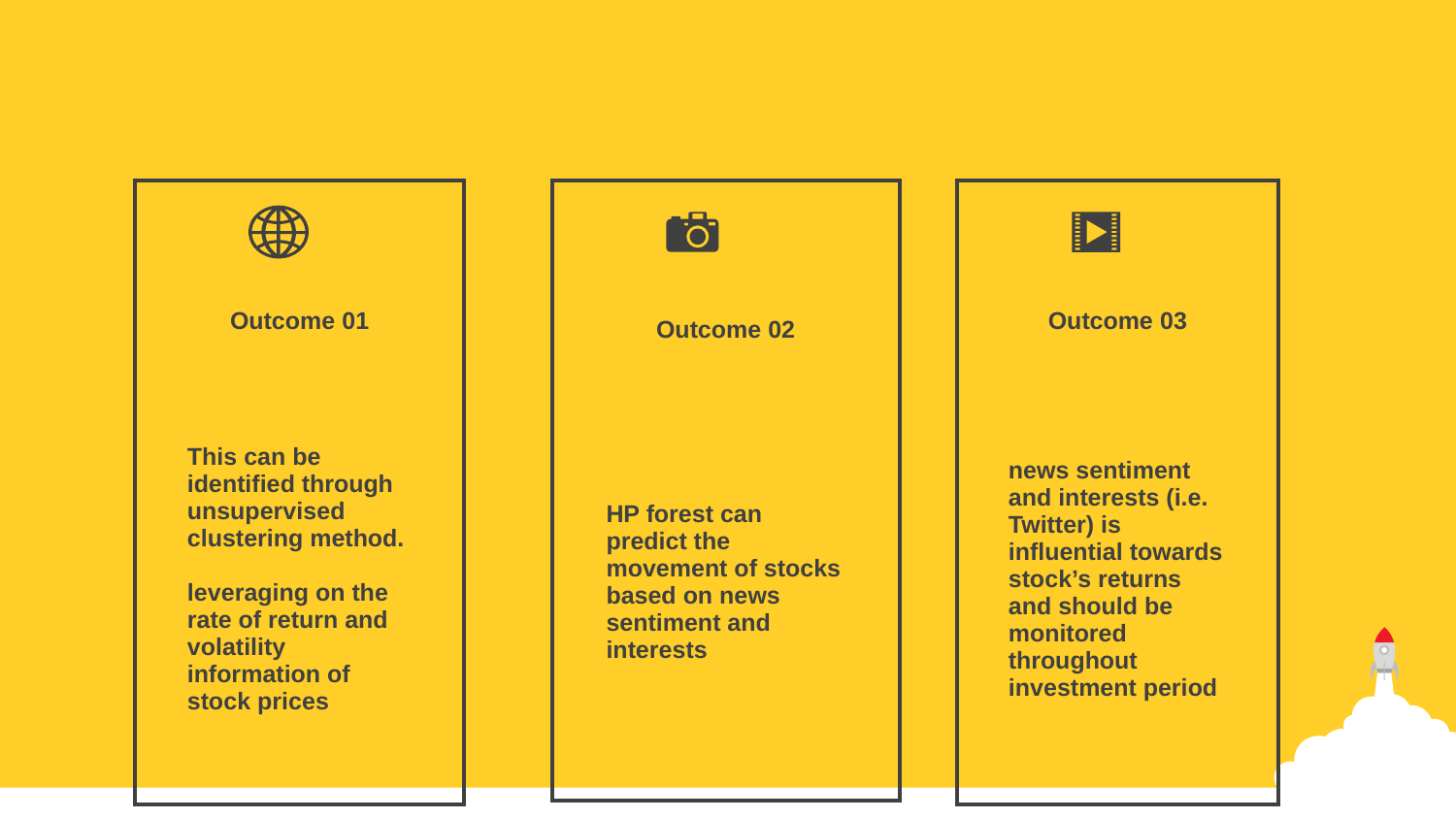

|  |  |  |
| --- | --- | --- |
|  | Outcome 01 |  |
|  |  |  |
|  | This can be identified through unsupervised clustering method. leveraging on the rate of return and volatility information of stock prices |  |
|  |  |  |
|  |  |  |
| --- | --- | --- |
|  | Outcome 02 |  |
|  |  |  |
|  | HP forest can predict the movement of stocks based on news sentiment and interests |  |
|  |  |  |
|  |  |  |
| --- | --- | --- |
|  | Outcome 03 |  |
|  |  |  |
|  | news sentiment and interests (i.e. Twitter) is influential towards stock’s returns and should be monitored throughout investment period |  |
|  |  |  |